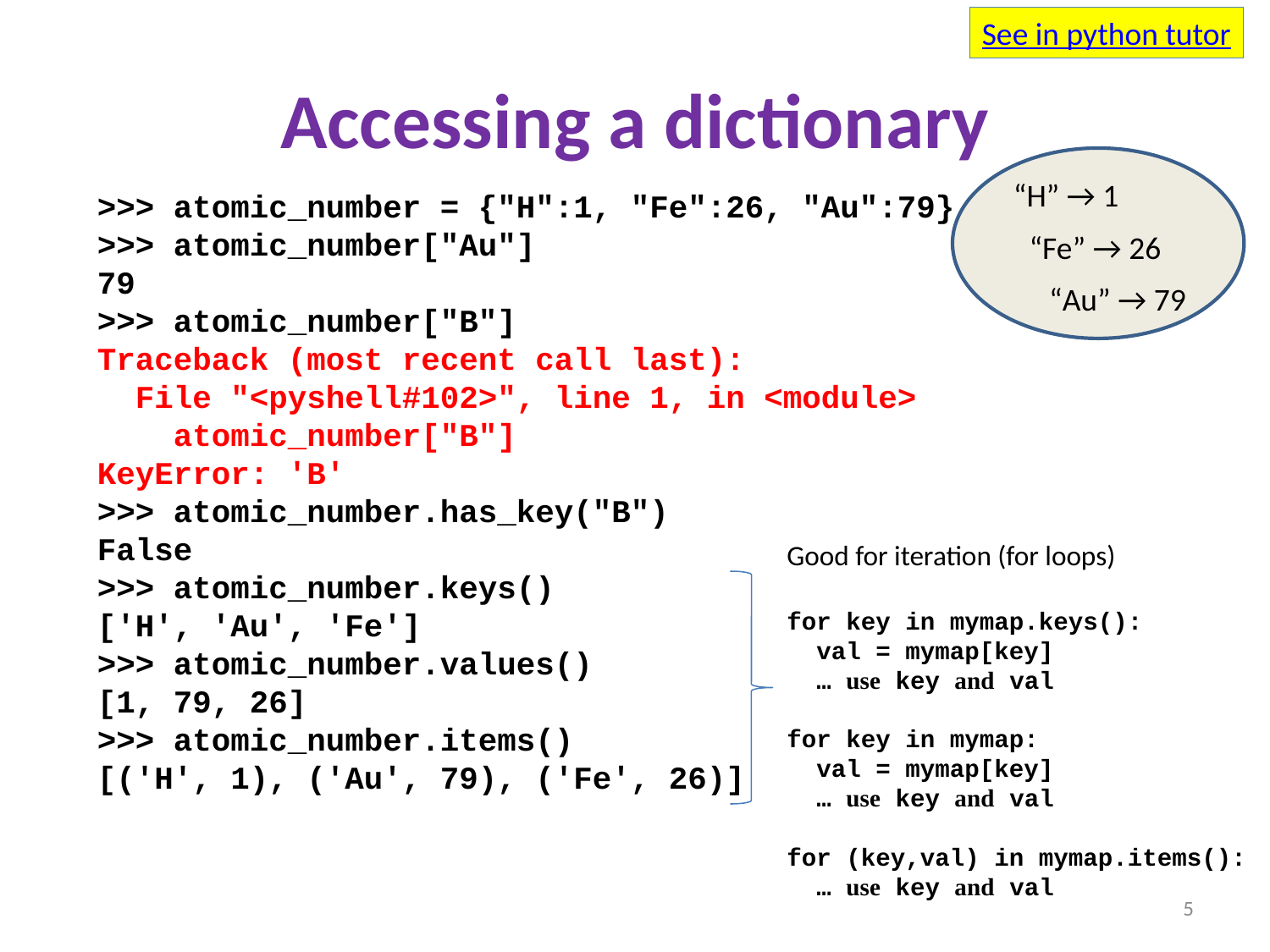

See in python tutor
# Accessing a dictionary

“H” → 1
“Fe” → 26
“Au” → 79
>>> atomic_number = {"H":1, "Fe":26, "Au":79}
>>> atomic_number["Au"]
79
>>> atomic_number["B"]
Traceback (most recent call last):
  File "<pyshell#102>", line 1, in <module>
    atomic_number["B"]
KeyError: 'B'
>>> atomic_number.has_key("B")
False
>>> atomic_number.keys()
['H', 'Au', 'Fe']
>>> atomic_number.values()
[1, 79, 26]
>>> atomic_number.items()
[('H', 1), ('Au', 79), ('Fe', 26)]
Good for iteration (for loops)

for key in mymap.keys():
  val = mymap[key]
  … use key and val

for key in mymap:
  val = mymap[key]
  … use key and val

for (key,val) in mymap.items():
  … use key and val

5